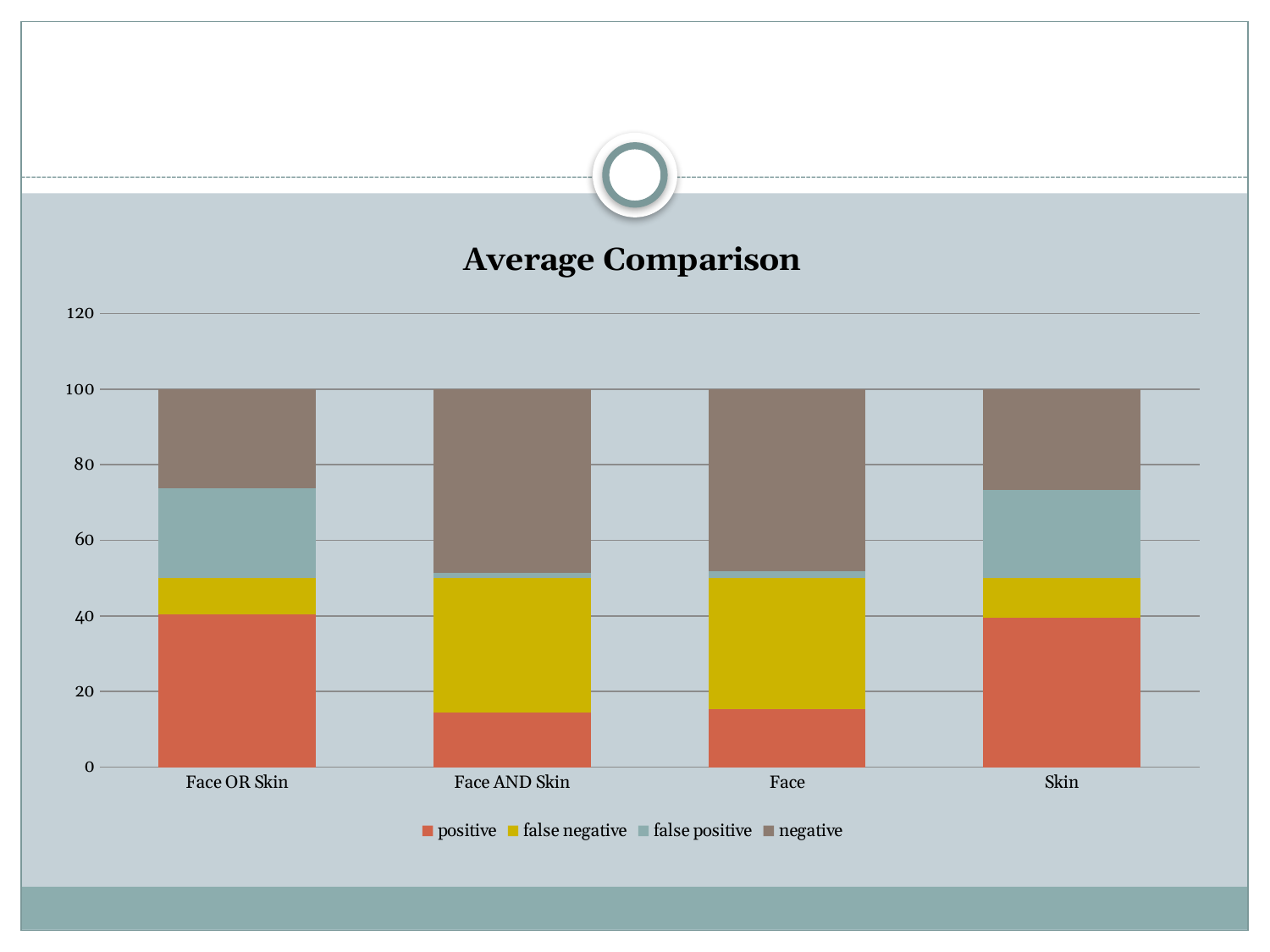

#

### Chart: Average Comparison

| Category | positive | false negative | false positive | negative |
|---|---|---|---|---|
| Face OR Skin | 40.37234042553192 | 9.627659574468085 | 23.670212765957448 | 26.329787234042552 |
| Face AND Skin | 14.414893617021276 | 35.58510638297872 | 1.4893617021276597 | 48.51063829787234 |
| Face | 15.319148936170212 | 34.680851063829785 | 1.8617021276595744 | 48.138297872340424 |
| Skin | 39.46808510638298 | 10.53191489361702 | 23.29787234042553 | 26.702127659574472 |